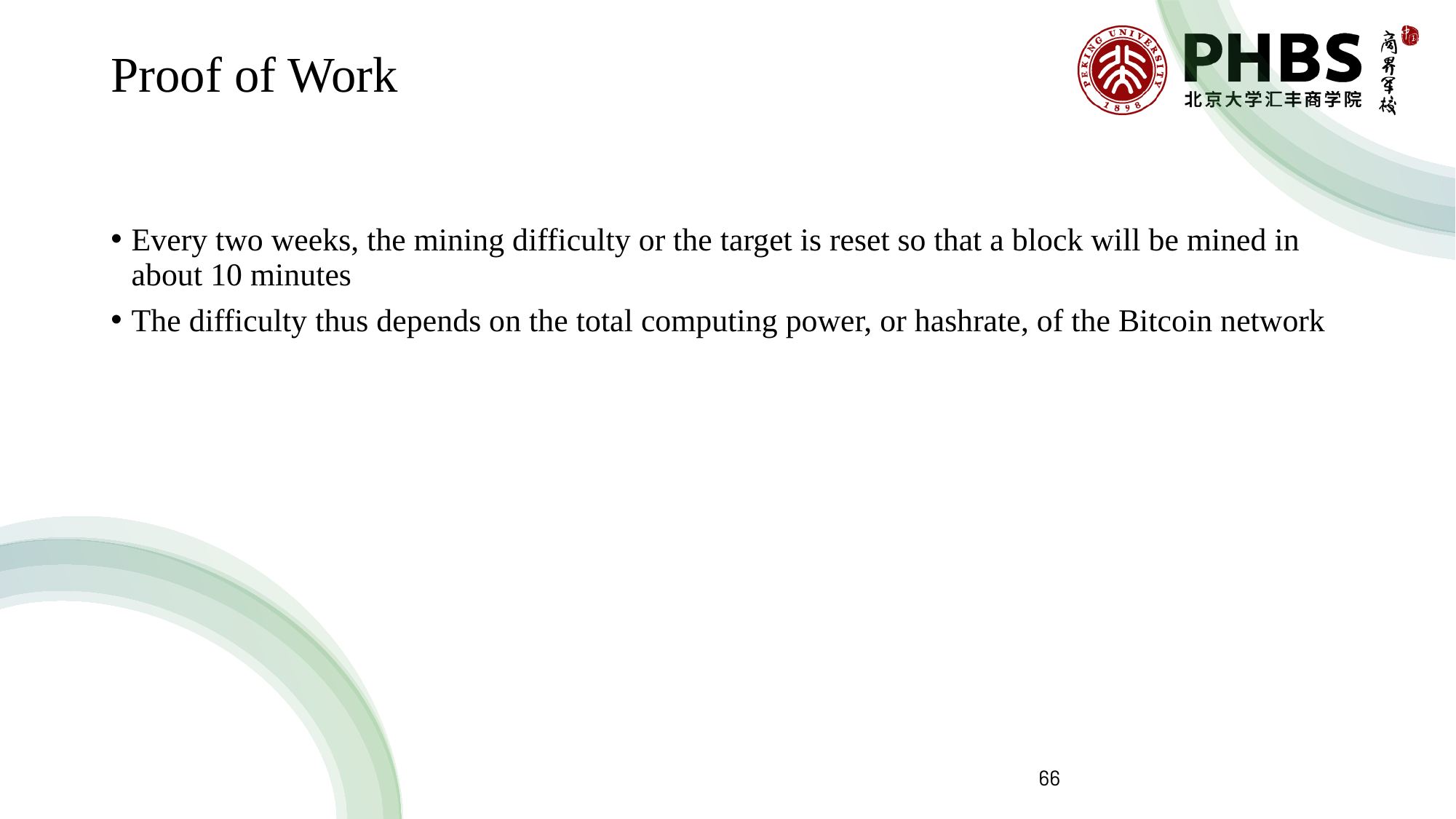

# Proof of Work
Every two weeks, the mining difficulty or the target is reset so that a block will be mined in about 10 minutes
The difficulty thus depends on the total computing power, or hashrate, of the Bitcoin network

66